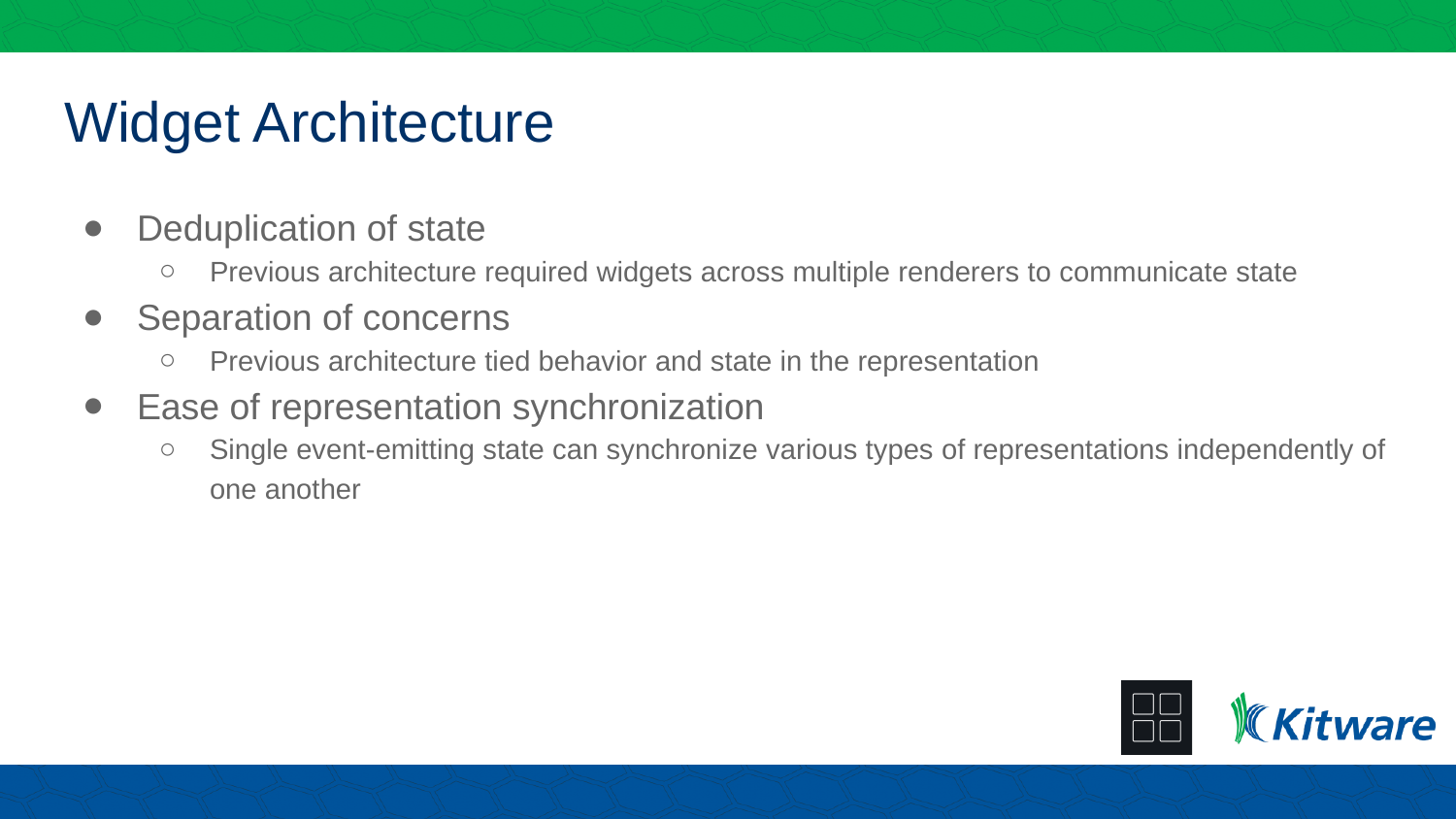

# Widget Architecture
Deduplication of state
Previous architecture required widgets across multiple renderers to communicate state
Separation of concerns
Previous architecture tied behavior and state in the representation
Ease of representation synchronization
Single event-emitting state can synchronize various types of representations independently of one another